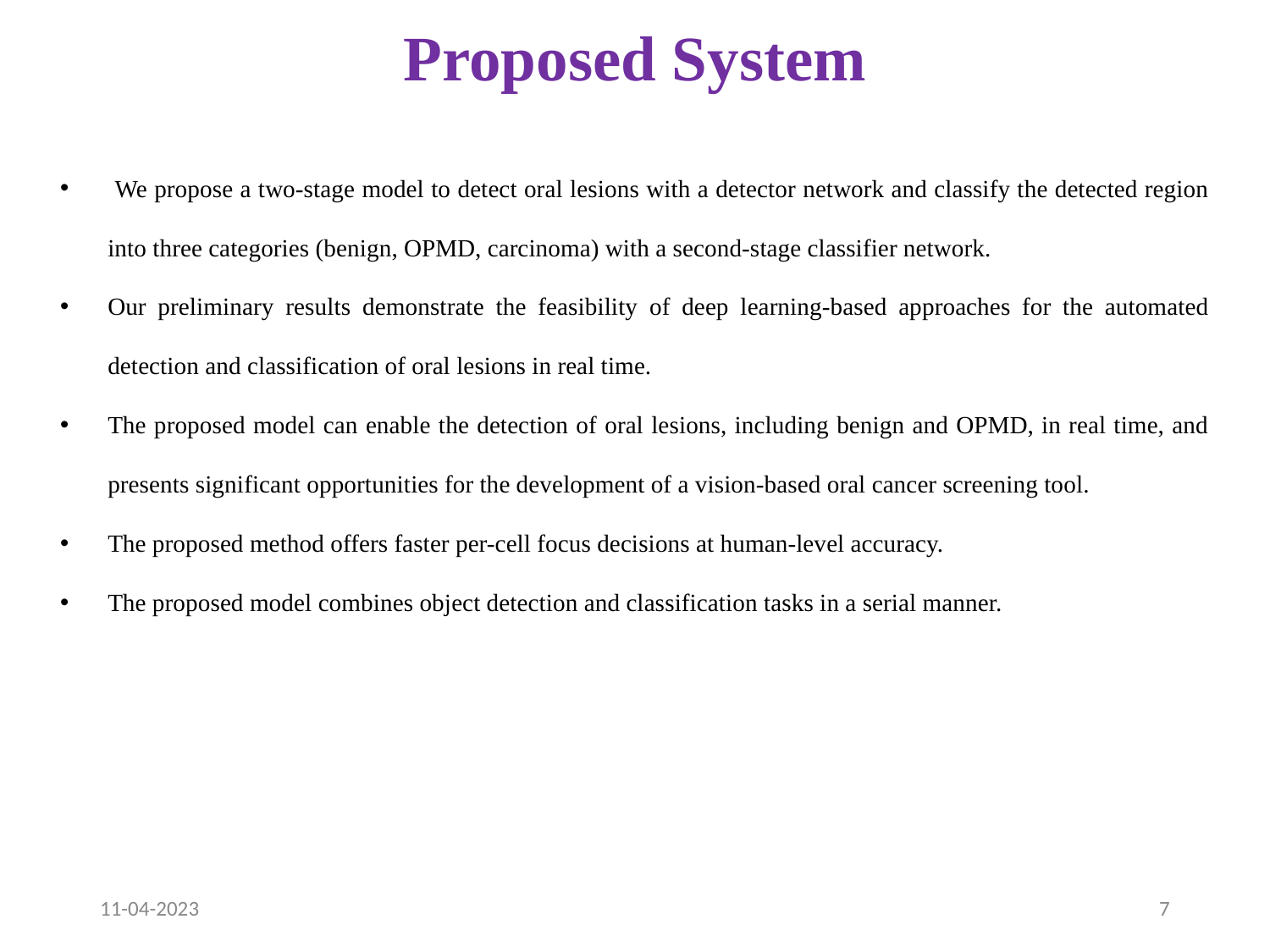

# Proposed System
 We propose a two-stage model to detect oral lesions with a detector network and classify the detected region into three categories (benign, OPMD, carcinoma) with a second-stage classifier network.
Our preliminary results demonstrate the feasibility of deep learning-based approaches for the automated detection and classification of oral lesions in real time.
The proposed model can enable the detection of oral lesions, including benign and OPMD, in real time, and presents significant opportunities for the development of a vision-based oral cancer screening tool.
The proposed method offers faster per-cell focus decisions at human-level accuracy.
The proposed model combines object detection and classification tasks in a serial manner.
11-04-2023
7